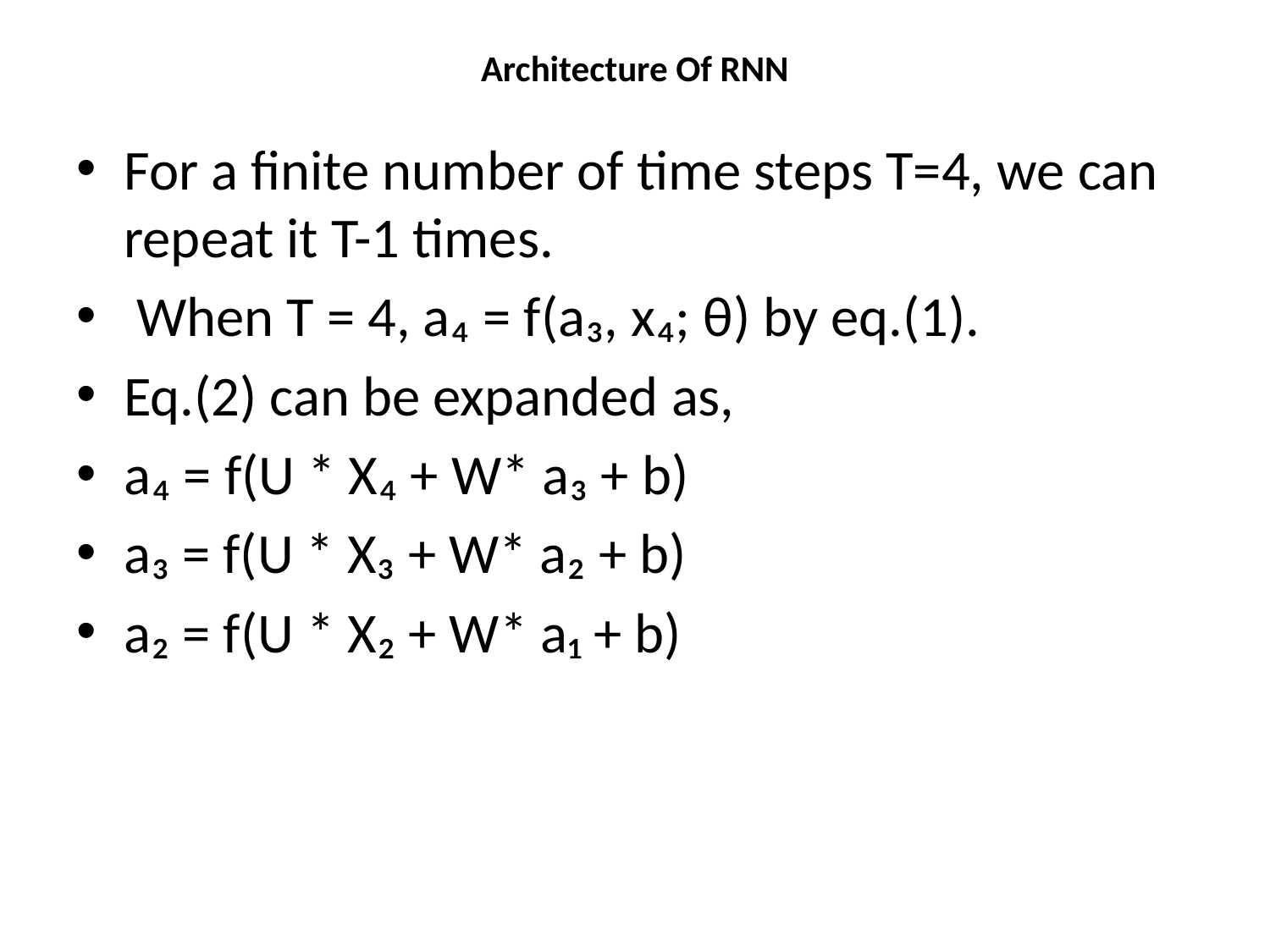

# Architecture Of RNN
For a finite number of time steps T=4, we can repeat it T-1 times.
 When T = 4, a₄ = f(a₃, x₄; θ) by eq.(1).
Eq.(2) can be expanded as,
a₄ = f(U * X₄ + W* a₃ + b)
a₃ = f(U * X₃ + W* a₂ + b)
a₂ = f(U * X₂ + W* a₁ + b)